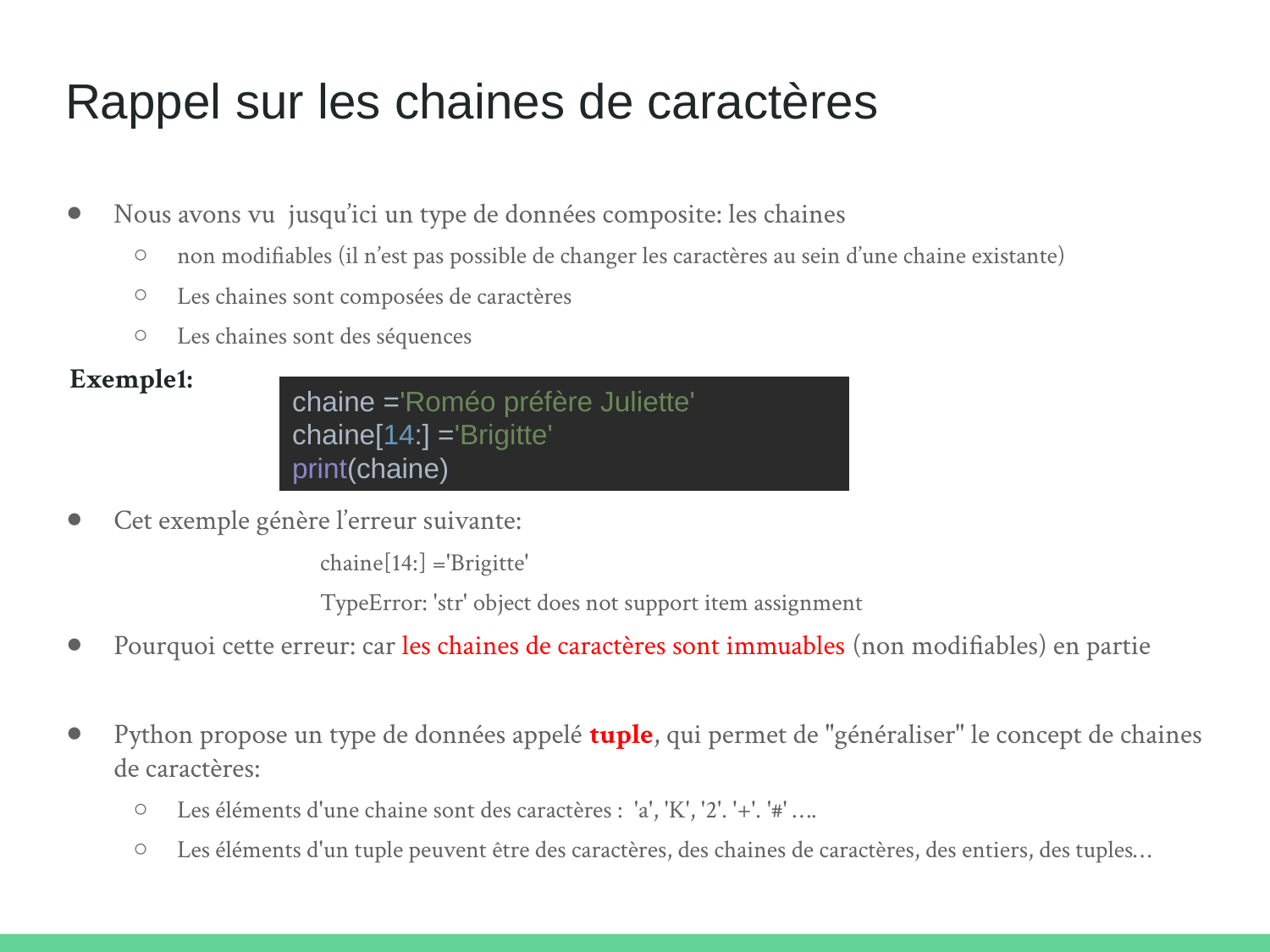

# Rappel sur les chaines de caractères
Nous avons vu  jusqu’ici un type de données composite: les chaines
non modifiables (il n’est pas possible de changer les caractères au sein d’une chaine existante)
Les chaines sont composées de caractères
Les chaines sont des séquences
Exemple1:

Cet exemple génère l’erreur suivante:
chaine[14:] ='Brigitte'
TypeError: 'str' object does not support item assignment
Pourquoi cette erreur: car les chaines de caractères sont immuables (non modifiables) en partie

Python propose un type de données appelé tuple, qui permet de "généraliser" le concept de chaines de caractères:
Les éléments d'une chaine sont des caractères :  'a', 'K', '2'. '+'. '#' ….
Les éléments d'un tuple peuvent être des caractères, des chaines de caractères, des entiers, des tuples…

chaine ='Roméo préfère Juliette'
chaine[14:] ='Brigitte'
print(chaine)